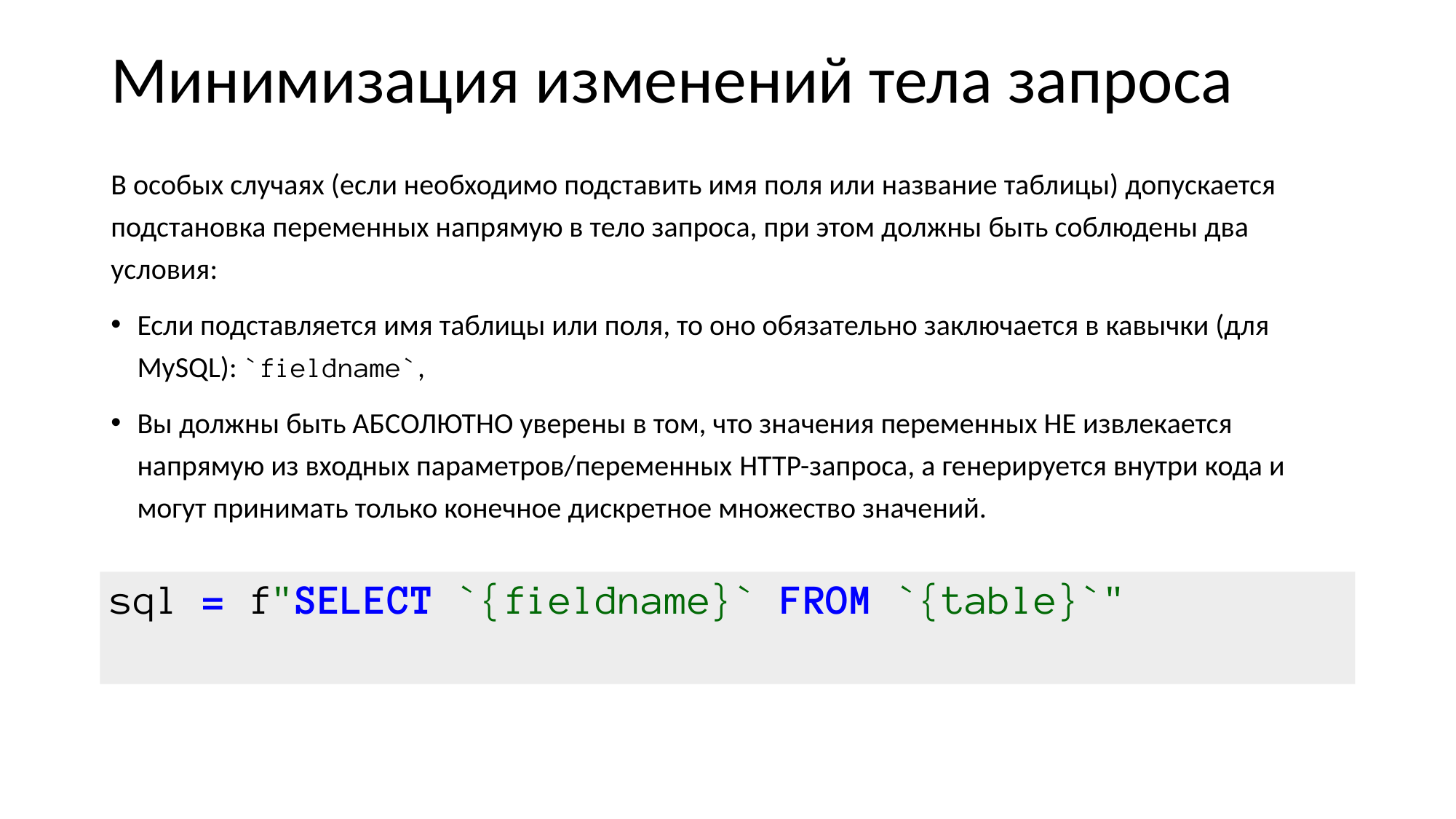

# Минимизация изменений тела запроса
В особых случаях (если необходимо подставить имя поля или название таблицы) допускается подстановка переменных напрямую в тело запроса, при этом должны быть соблюдены два условия:
Если подставляется имя таблицы или поля, то оно обязательно заключается в кавычки (для MySQL): `fieldname`,
Вы должны быть АБСОЛЮТНО уверены в том, что значения переменных НЕ извлекается напрямую из входных параметров/переменных HTTP-запроса, а генерируется внутри кода и могут принимать только конечное дискретное множество значений.
sql = f"SELECT `{fieldname}` FROM `{table}`"